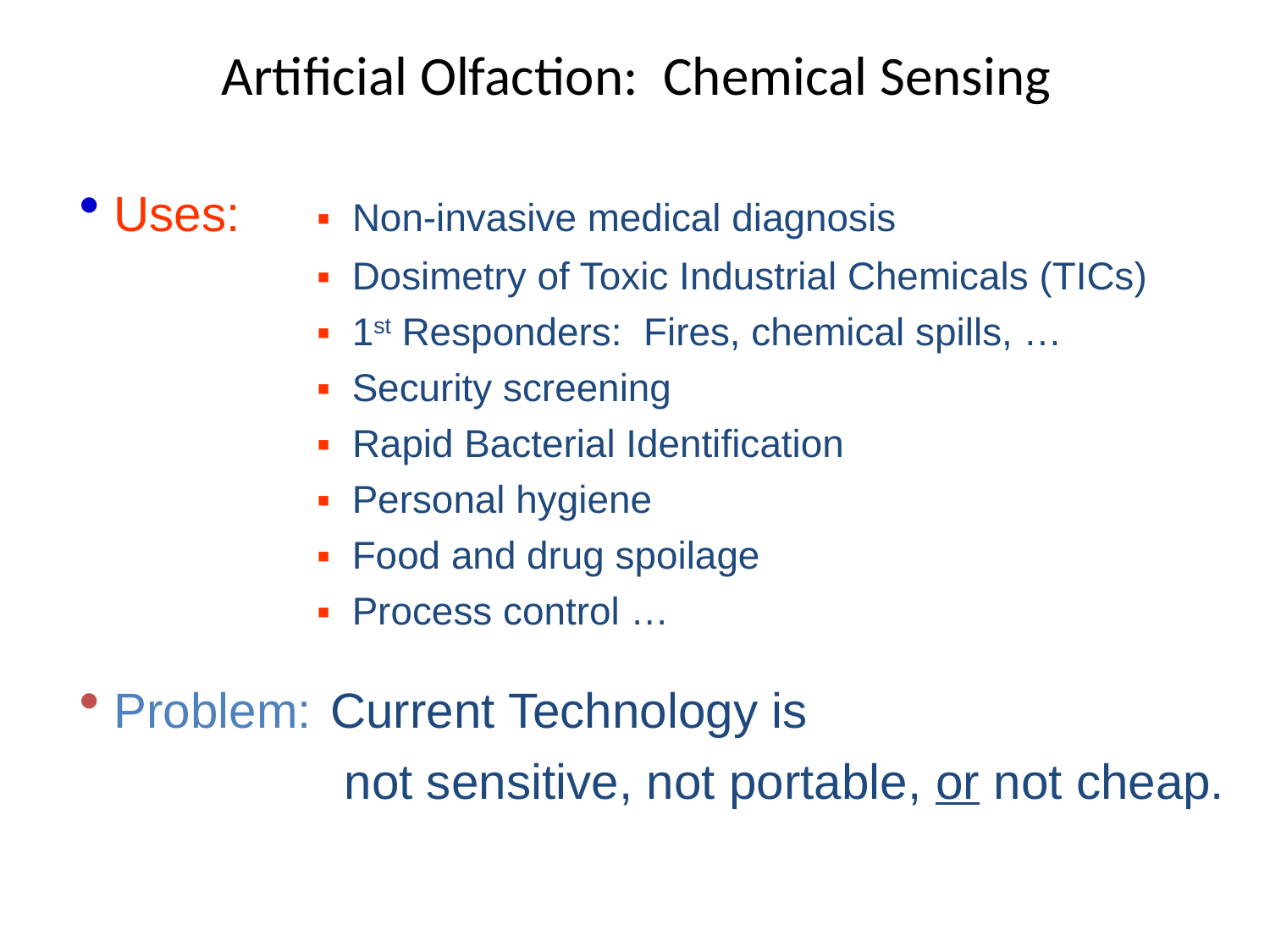

# Artificial Olfaction:  Chemical Sensing
 Uses:	▪  Non-invasive medical diagnosis
	▪  Dosimetry of Toxic Industrial Chemicals (TICs)
	▪  1st Responders:  Fires, chemical spills, …
	▪  Security screening
	▪  Rapid Bacterial Identification
	▪  Personal hygiene
	▪  Food and drug spoilage
	▪  Process control …
 Problem:	 Current Technology is
	  not sensitive, not portable, or not cheap.